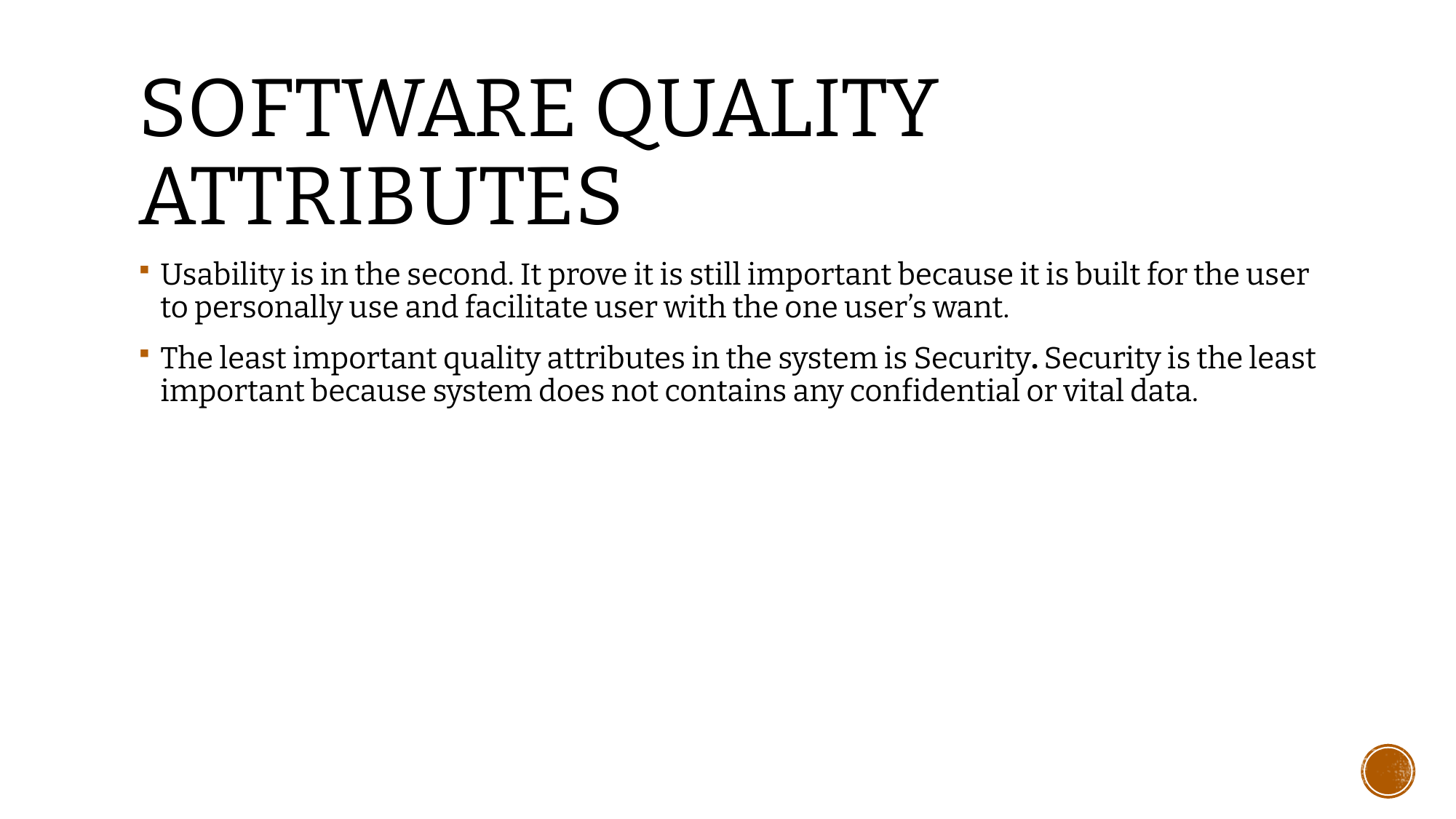

# Software Quality Attributes
Usability is in the second. It prove it is still important because it is built for the user to personally use and facilitate user with the one user’s want.
The least important quality attributes in the system is Security. Security is the least important because system does not contains any confidential or vital data.